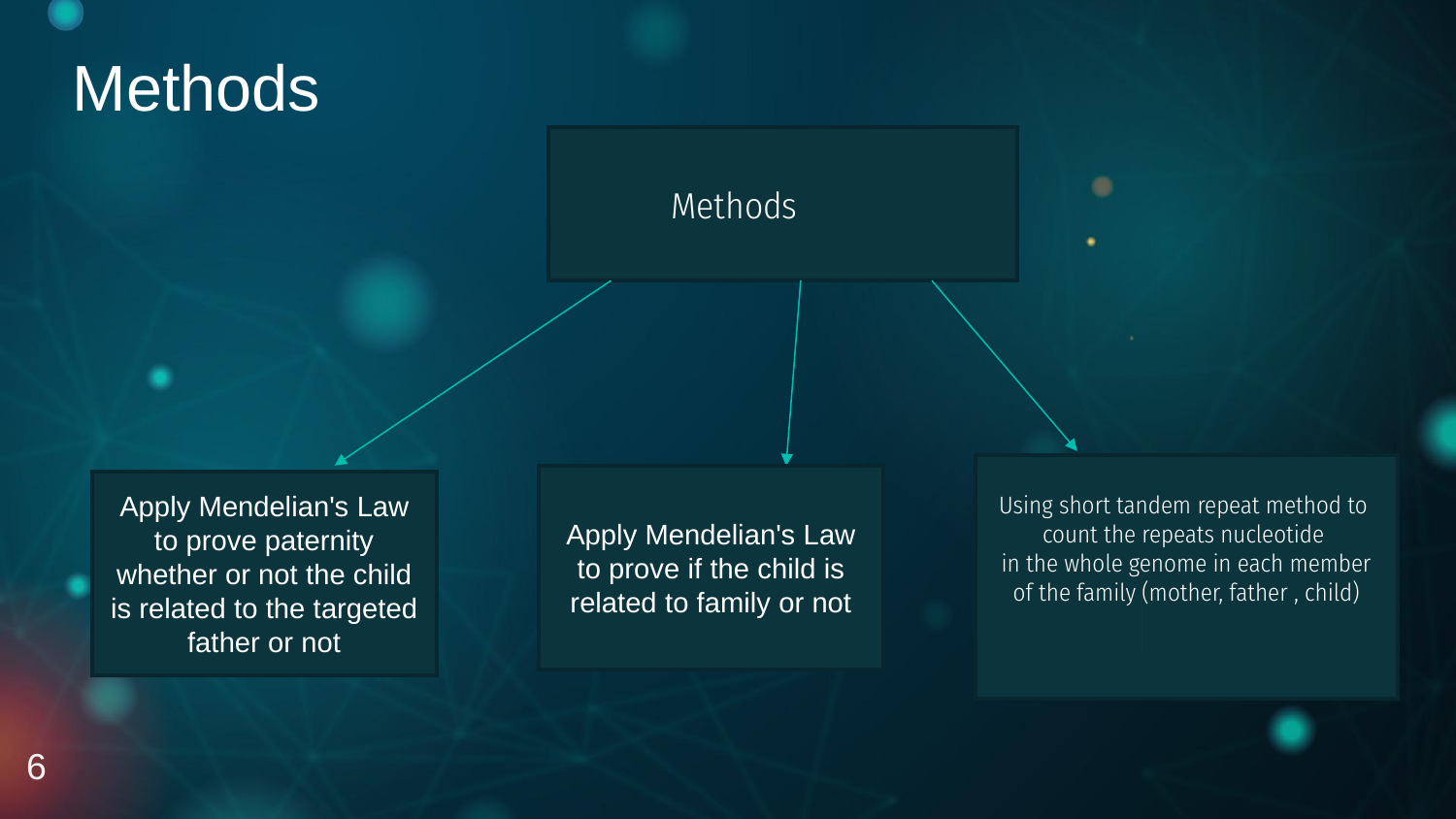

Methods

            Methods

Using short tandem repeat method to
count the repeats nucleotide
in the whole genome in each member of the family (mother, father , child)

Apply Mendelian's Law to prove if the child is related to family or not
Apply Mendelian's Law to prove paternity whether or not the child is related to the targeted father or not

6